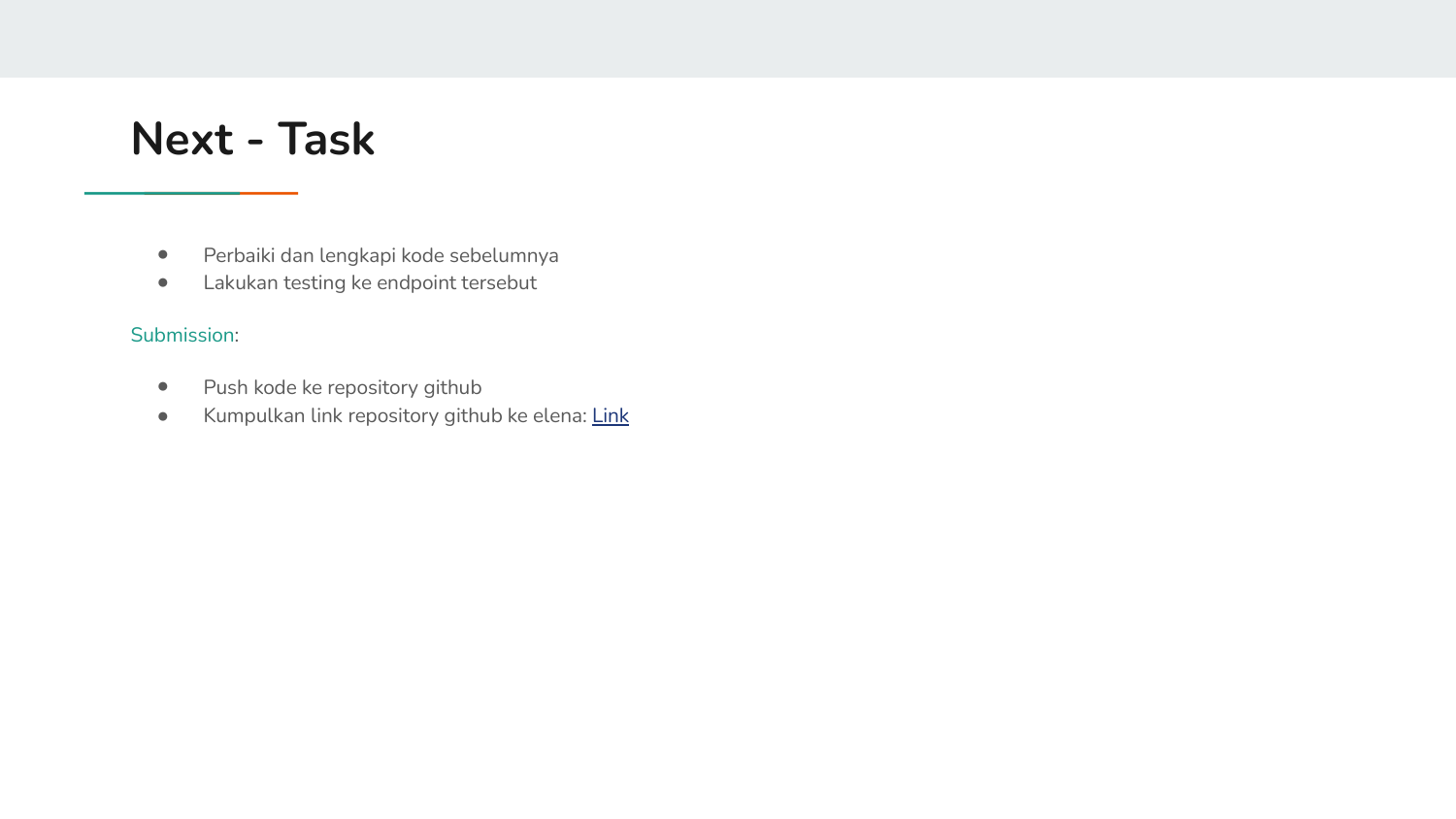

# Next - Task
Perbaiki dan lengkapi kode sebelumnya
Lakukan testing ke endpoint tersebut
Submission:
Push kode ke repository github
Kumpulkan link repository github ke elena: Link